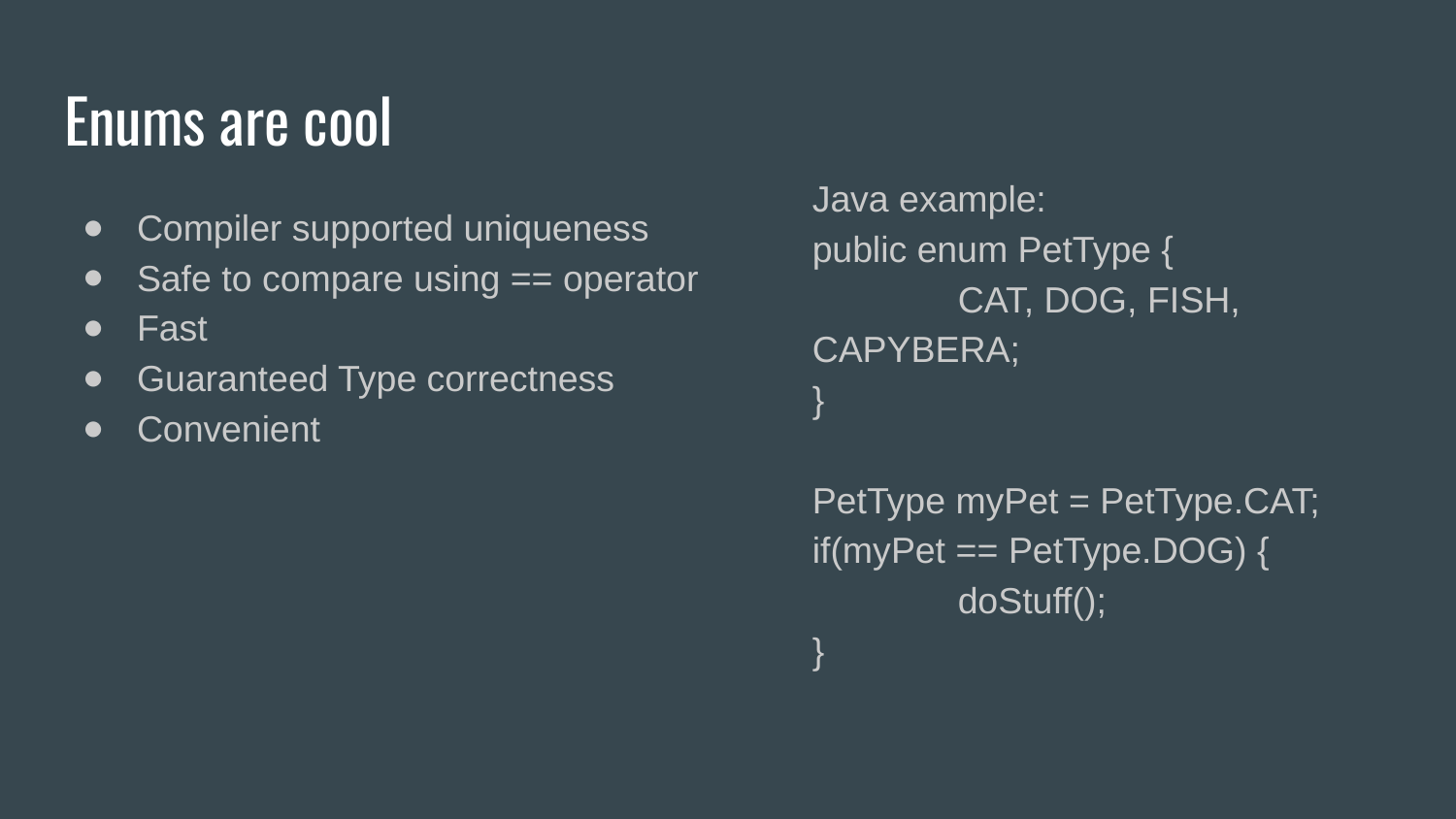

# Enums are cool
Java example:
public enum PetType {
	CAT, DOG, FISH, CAPYBERA;
}
PetType myPet = PetType.CAT;
if(myPet == PetType.DOG) {
	doStuff();
}
Compiler supported uniqueness
Safe to compare using == operator
Fast
Guaranteed Type correctness
Convenient